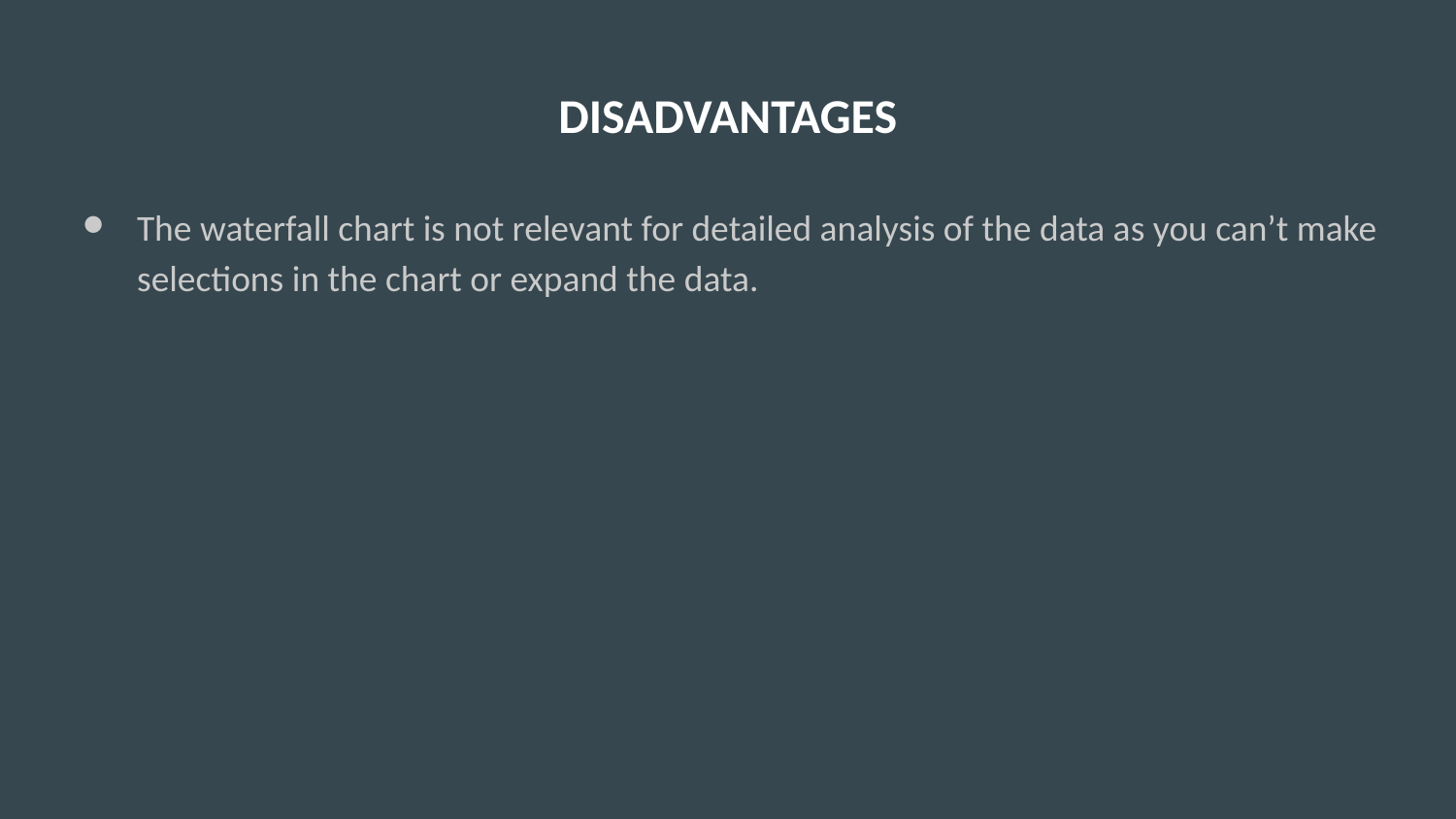

# DISADVANTAGES
The waterfall chart is not relevant for detailed analysis of the data as you can’t make selections in the chart or expand the data.